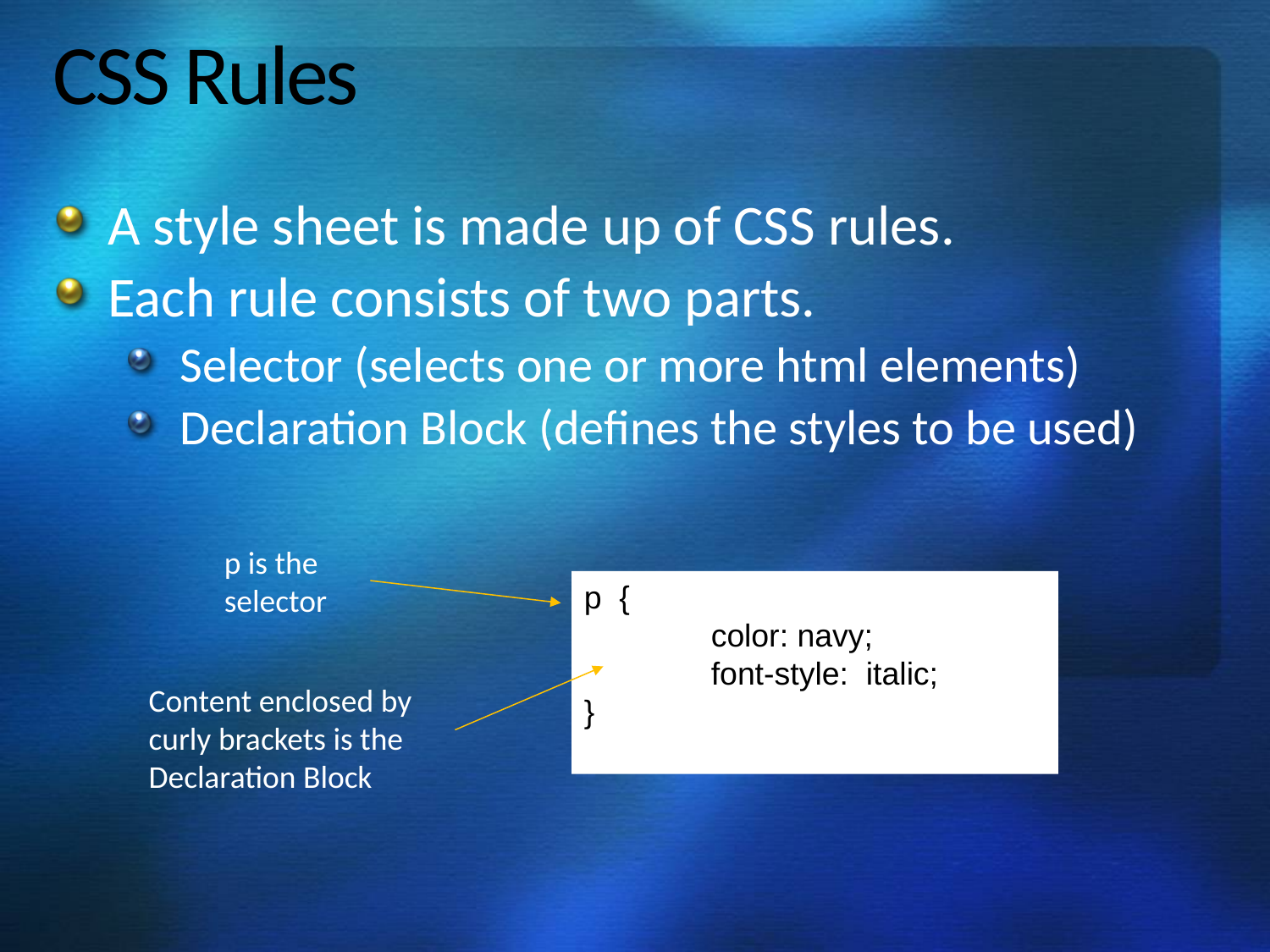

# CSS Rules
A style sheet is made up of CSS rules.
Each rule consists of two parts.
Selector (selects one or more html elements)
Declaration Block (defines the styles to be used)
p is the selector
p  {
	color: navy;
	font-style:  italic;
}

Content enclosed by curly brackets is the Declaration Block